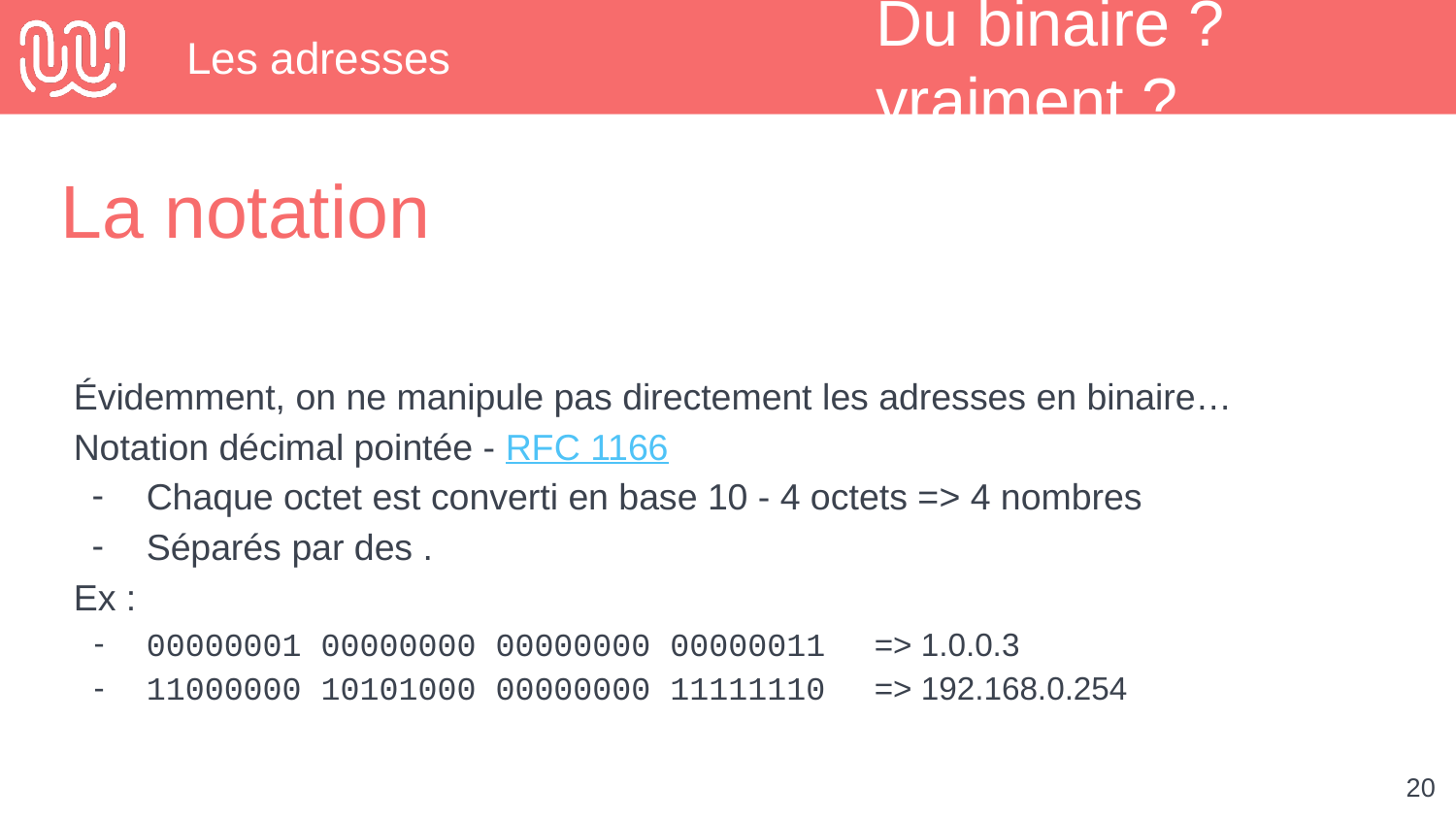

# Les adresses
Du binaire ? vraiment ?
La notation
Évidemment, on ne manipule pas directement les adresses en binaire…
Notation décimal pointée - RFC 1166
Chaque octet est converti en base 10 - 4 octets => 4 nombres
Séparés par des .
Ex :
00000001 00000000 00000000 00000011	=> 1.0.0.3
11000000 10101000 00000000 11111110	=> 192.168.0.254
20